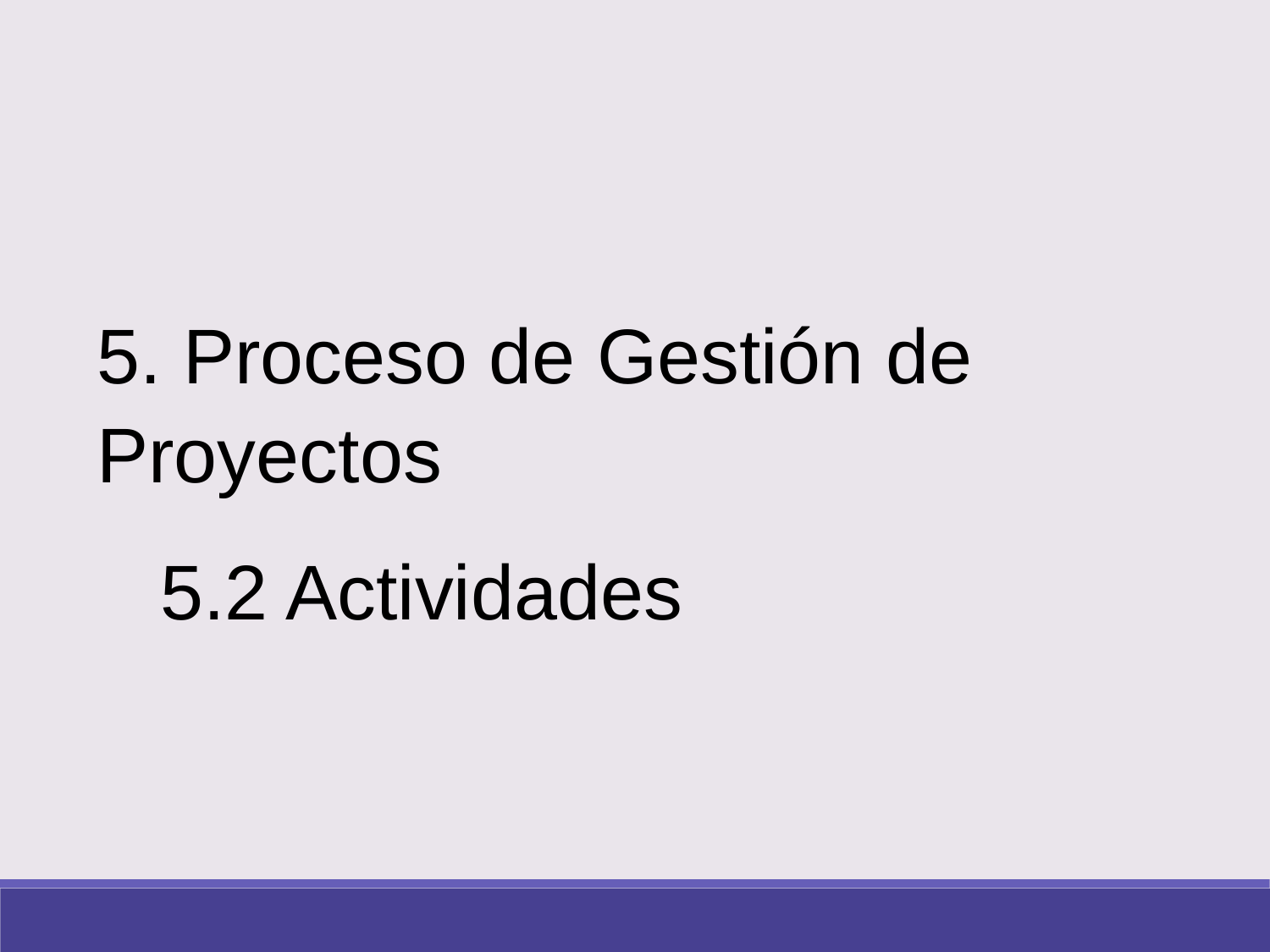

5. Proceso de Gestión de Proyectos
5.2 Actividades